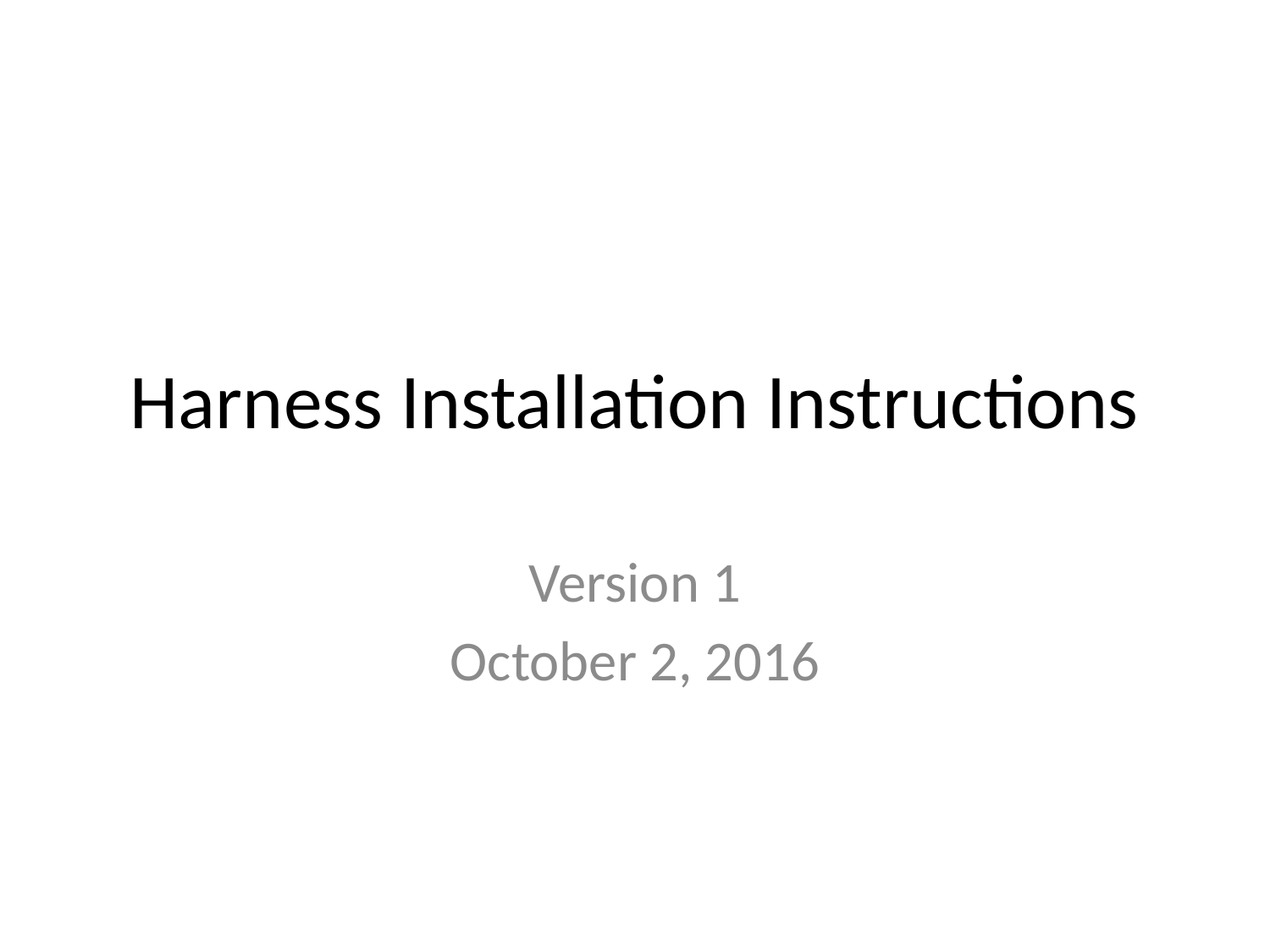

# Harness Installation Instructions
Version 1
October 2, 2016